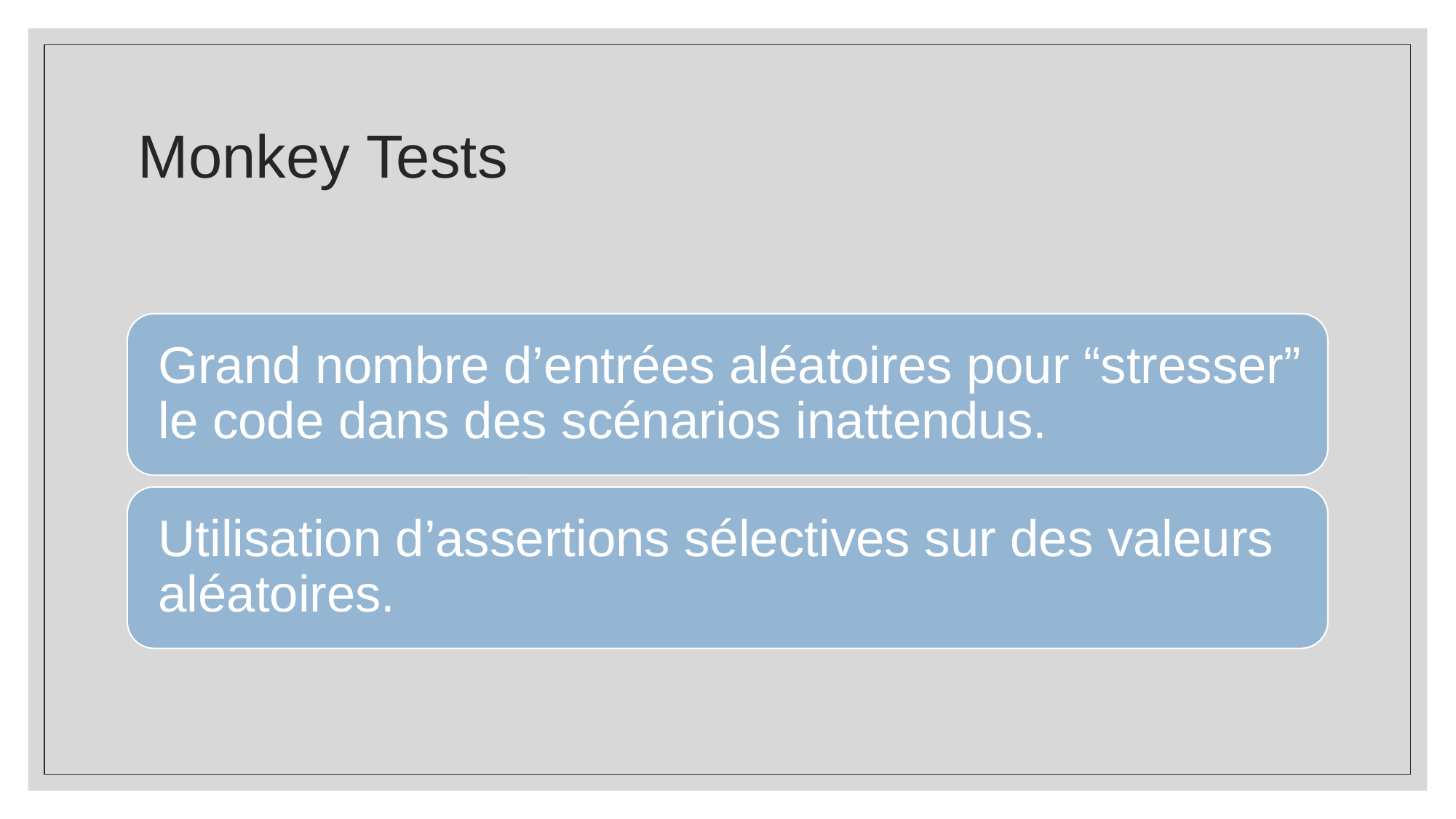

# Monkey Tests
Grand nombre d’entrées aléatoires pour “stresser” le code dans des scénarios inattendus.
Utilisation d’assertions sélectives sur des valeurs aléatoires.